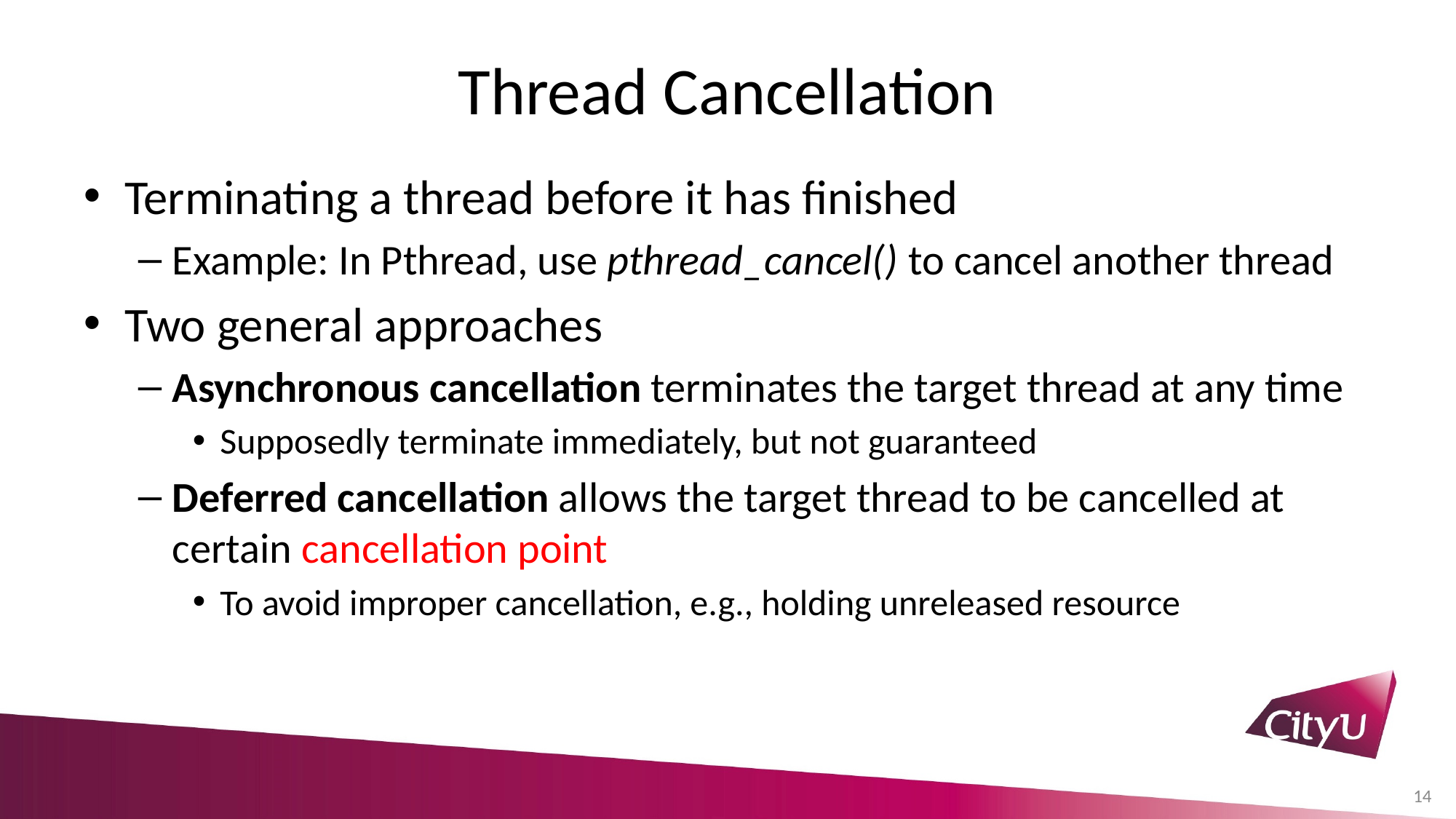

# Thread Cancellation
Terminating a thread before it has finished
Example: In Pthread, use pthread_cancel() to cancel another thread
Two general approaches
Asynchronous cancellation terminates the target thread at any time
Supposedly terminate immediately, but not guaranteed
Deferred cancellation allows the target thread to be cancelled at certain cancellation point
To avoid improper cancellation, e.g., holding unreleased resource

14